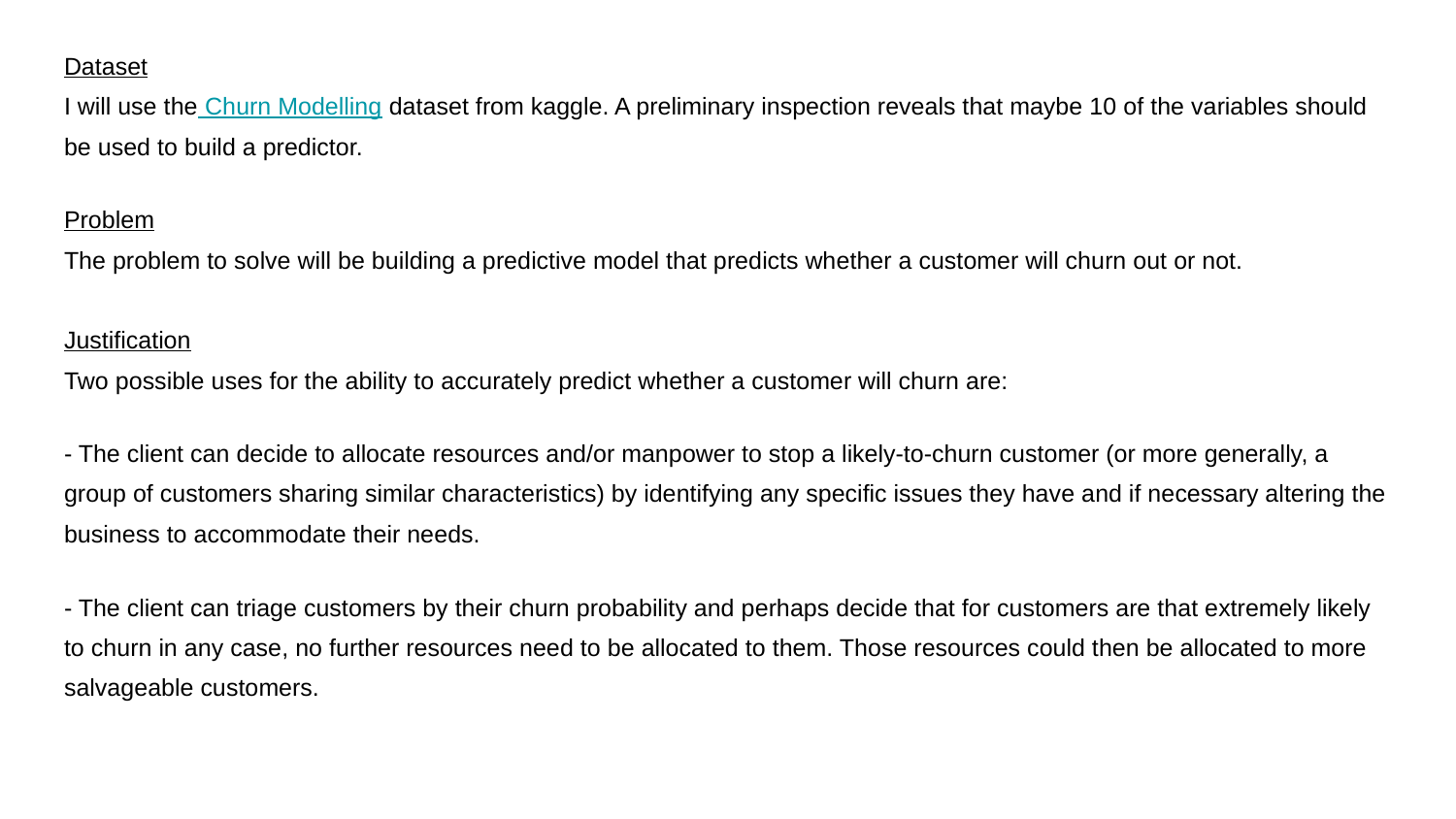

Dataset
I will use the Churn Modelling dataset from kaggle. A preliminary inspection reveals that maybe 10 of the variables should be used to build a predictor.

Problem
The problem to solve will be building a predictive model that predicts whether a customer will churn out or not.

Justification
Two possible uses for the ability to accurately predict whether a customer will churn are:

- The client can decide to allocate resources and/or manpower to stop a likely-to-churn customer (or more generally, a group of customers sharing similar characteristics) by identifying any specific issues they have and if necessary altering the business to accommodate their needs.

- The client can triage customers by their churn probability and perhaps decide that for customers are that extremely likely to churn in any case, no further resources need to be allocated to them. Those resources could then be allocated to more salvageable customers.